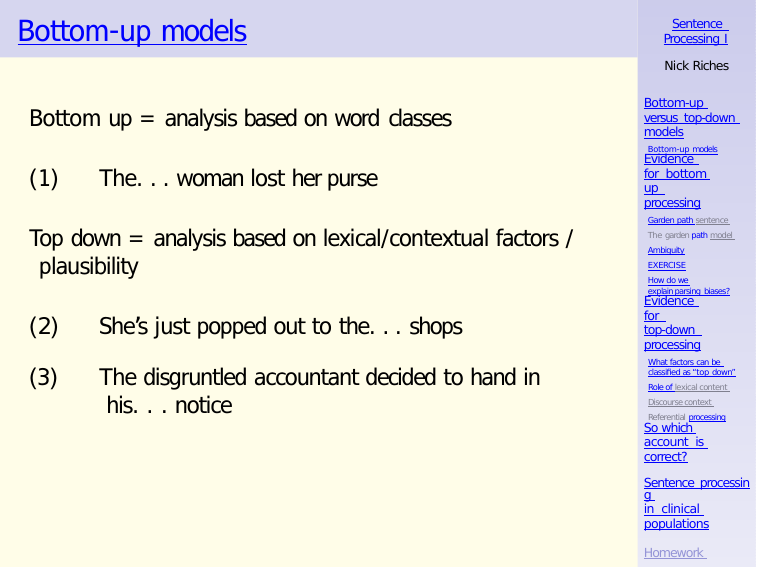

# Bottom-up models
Sentence  Processing I
Nick Riches
Bottom-up versus  top-down models
Bottom-up models
Bottom up = analysis based on word classes

The. . . woman lost her purse

Top down = analysis based on lexical/contextual factors /  plausibility

She’s just popped out to the. . . shops
Evidence for  bottom up  processing
Garden path sentence  The garden path model  Ambiguity
EXERCISE
How do we explain parsing  biases?
Evidence for  top-down  processing
What factors can be  classified as “top down”
Role of lexical content  Discourse context  Referential processing
(3)	The disgruntled accountant decided to hand in  his. . . notice
So which account  is correct?

Sentence  processing in  clinical populations
Homework  Bibliograpy 3 / 58